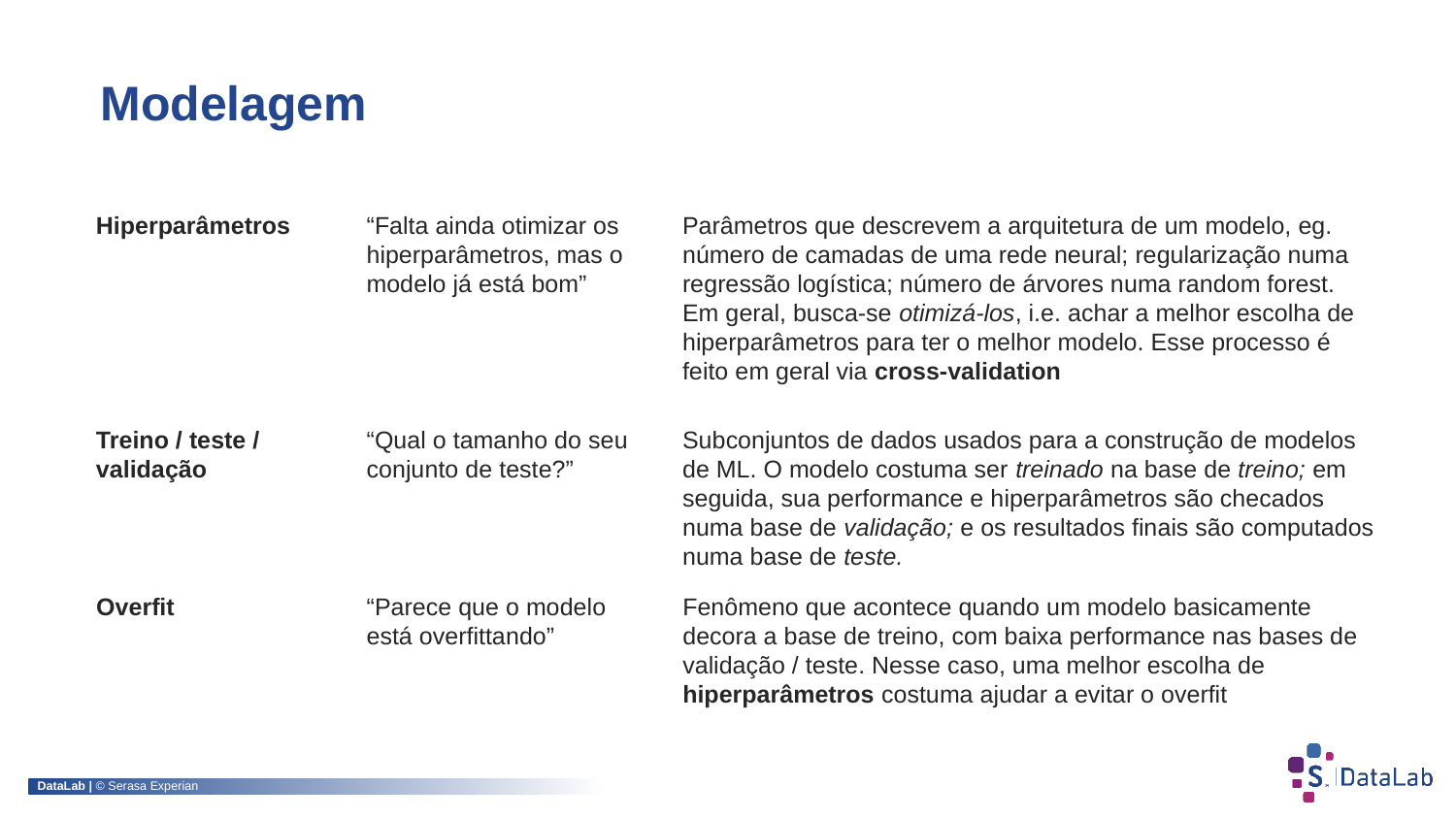

Modelagem
Hiperparâmetros
“Falta ainda otimizar os hiperparâmetros, mas o modelo já está bom”
Parâmetros que descrevem a arquitetura de um modelo, eg. número de camadas de uma rede neural; regularização numa regressão logística; número de árvores numa random forest. Em geral, busca-se otimizá-los, i.e. achar a melhor escolha de hiperparâmetros para ter o melhor modelo. Esse processo é feito em geral via cross-validation
Treino / teste / validação
“Qual o tamanho do seu conjunto de teste?”
Subconjuntos de dados usados para a construção de modelos de ML. O modelo costuma ser treinado na base de treino; em seguida, sua performance e hiperparâmetros são checados numa base de validação; e os resultados finais são computados numa base de teste.
Overfit
“Parece que o modelo está overfittando”
Fenômeno que acontece quando um modelo basicamente decora a base de treino, com baixa performance nas bases de validação / teste. Nesse caso, uma melhor escolha de hiperparâmetros costuma ajudar a evitar o overfit